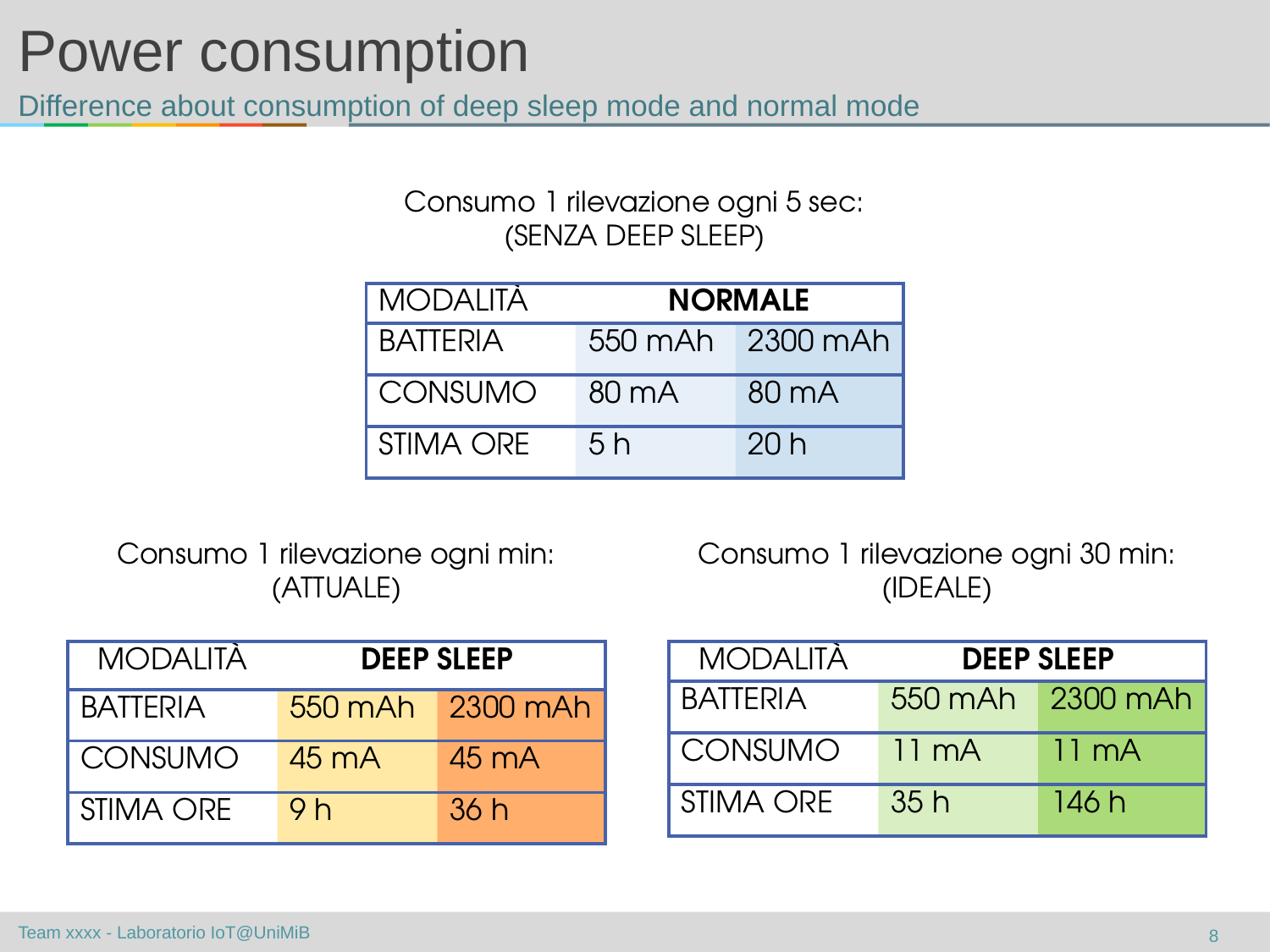

# Power consumption
Difference about consumption of deep sleep mode and normal mode

Consumo 1 rilevazione ogni 5 sec:
(SENZA DEEP SLEEP)

| MODALITÀ | NORMALE |  |
| --- | --- | --- |
| BATTERIA | 550 mAh | 2300 mAh |
| CONSUMO | 80 mA | 80 mA |
| STIMA ORE | 5 h | 20 h |
Consumo 1 rilevazione ogni min:
(ATTUALE)

Consumo 1 rilevazione ogni 30 min:
(IDEALE)
| MODALITÀ | DEEP SLEEP |  |
| --- | --- | --- |
| BATTERIA | 550 mAh | 2300 mAh |
| CONSUMO | 45 mA | 45 mA |
| STIMA ORE | 9 h | 36 h |
| MODALITÀ | DEEP SLEEP |  |
| --- | --- | --- |
| BATTERIA | 550 mAh | 2300 mAh |
| CONSUMO | 11 mA | 11 mA |
| STIMA ORE | 35 h | 146 h |
8
Team xxxx - Laboratorio IoT@UniMiB